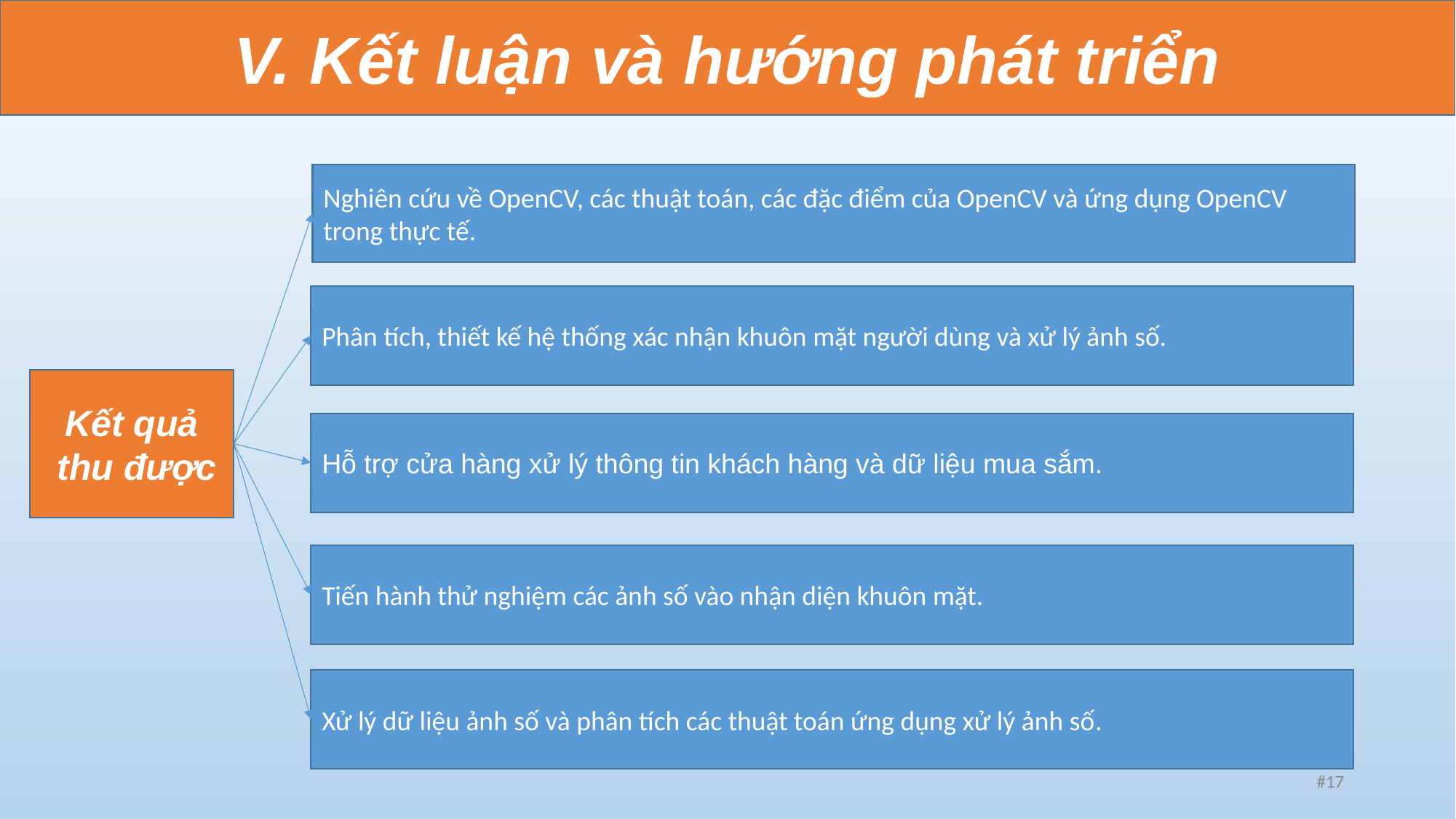

V. Kết luận và hướng phát triển
Nghiên cứu về OpenCV, các thuật toán, các đặc điểm của OpenCV và ứng dụng OpenCV trong thực tế.
Phân tích, thiết kế hệ thống xác nhận khuôn mặt người dùng và xử lý ảnh số.
Kết quả
 thu được
Hỗ trợ cửa hàng xử lý thông tin khách hàng và dữ liệu mua sắm.
Tiến hành thử nghiệm các ảnh số vào nhận diện khuôn mặt.
Xử lý dữ liệu ảnh số và phân tích các thuật toán ứng dụng xử lý ảnh số.
17